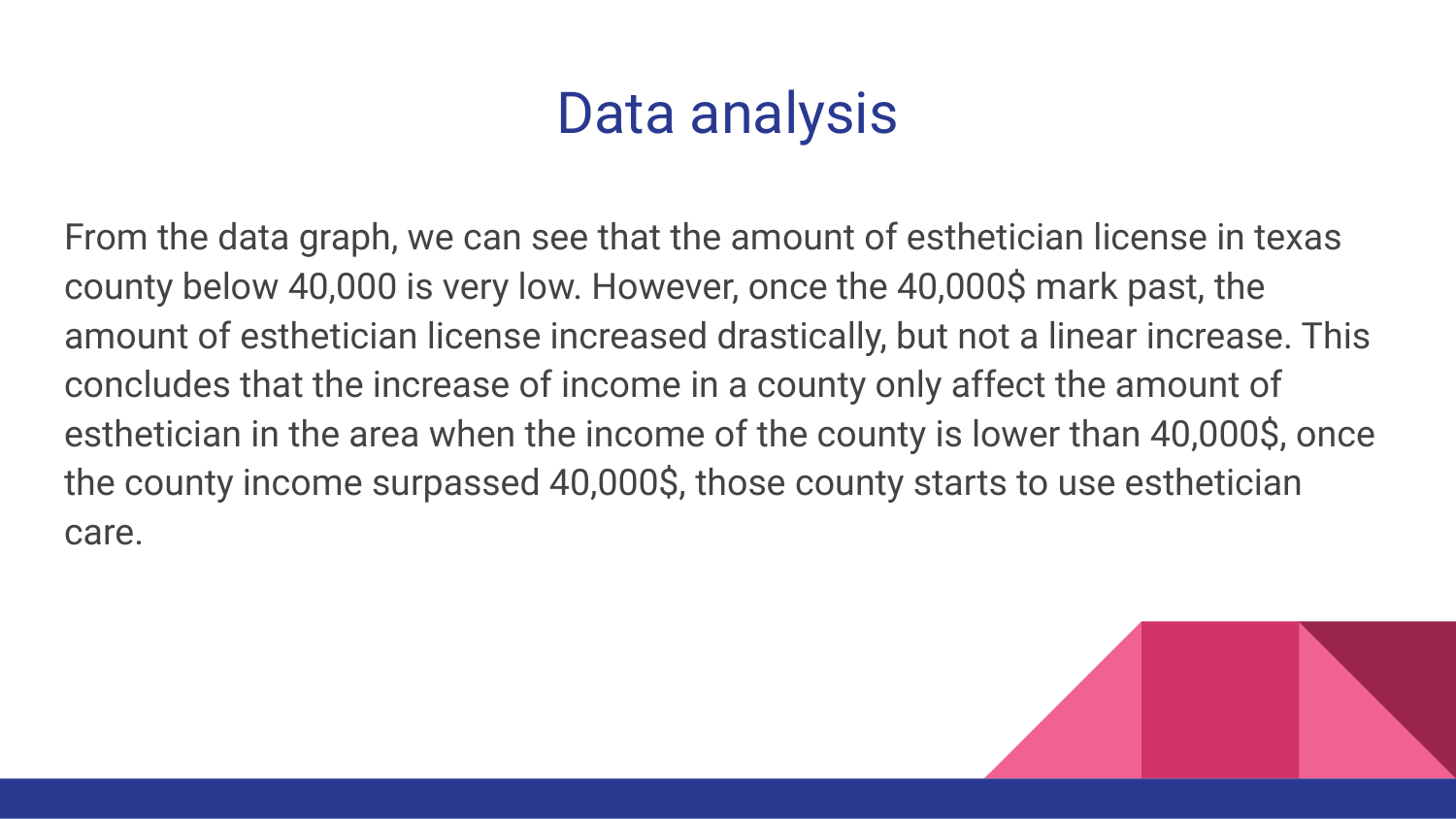

# Data analysis
From the data graph, we can see that the amount of esthetician license in texas county below 40,000 is very low. However, once the 40,000$ mark past, the amount of esthetician license increased drastically, but not a linear increase. This concludes that the increase of income in a county only affect the amount of esthetician in the area when the income of the county is lower than 40,000$, once the county income surpassed 40,000$, those county starts to use esthetician care.